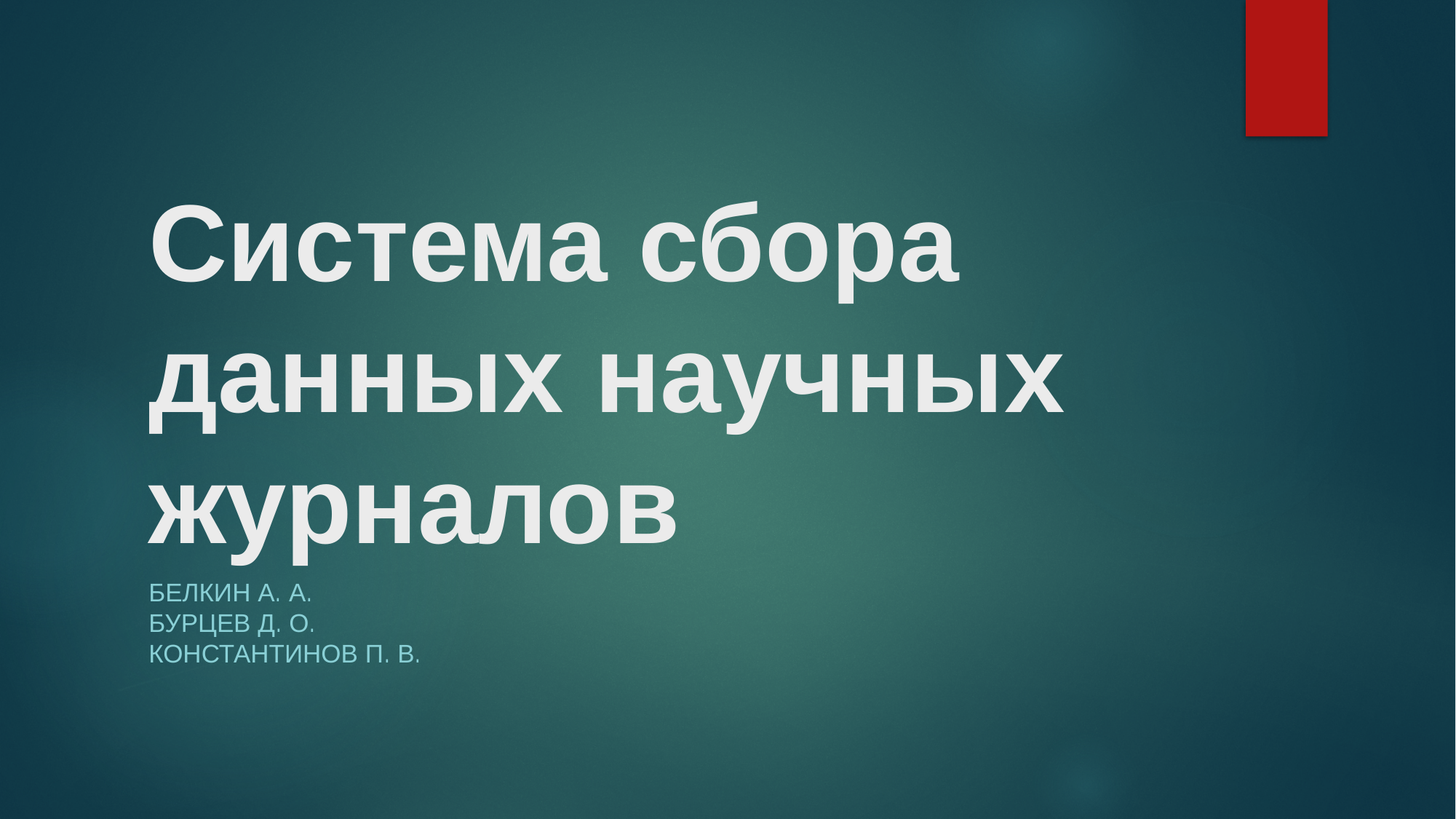

# Система сбора данных научных журналов
Белкин А. А.
Бурцев Д. О.
Константинов П. В.